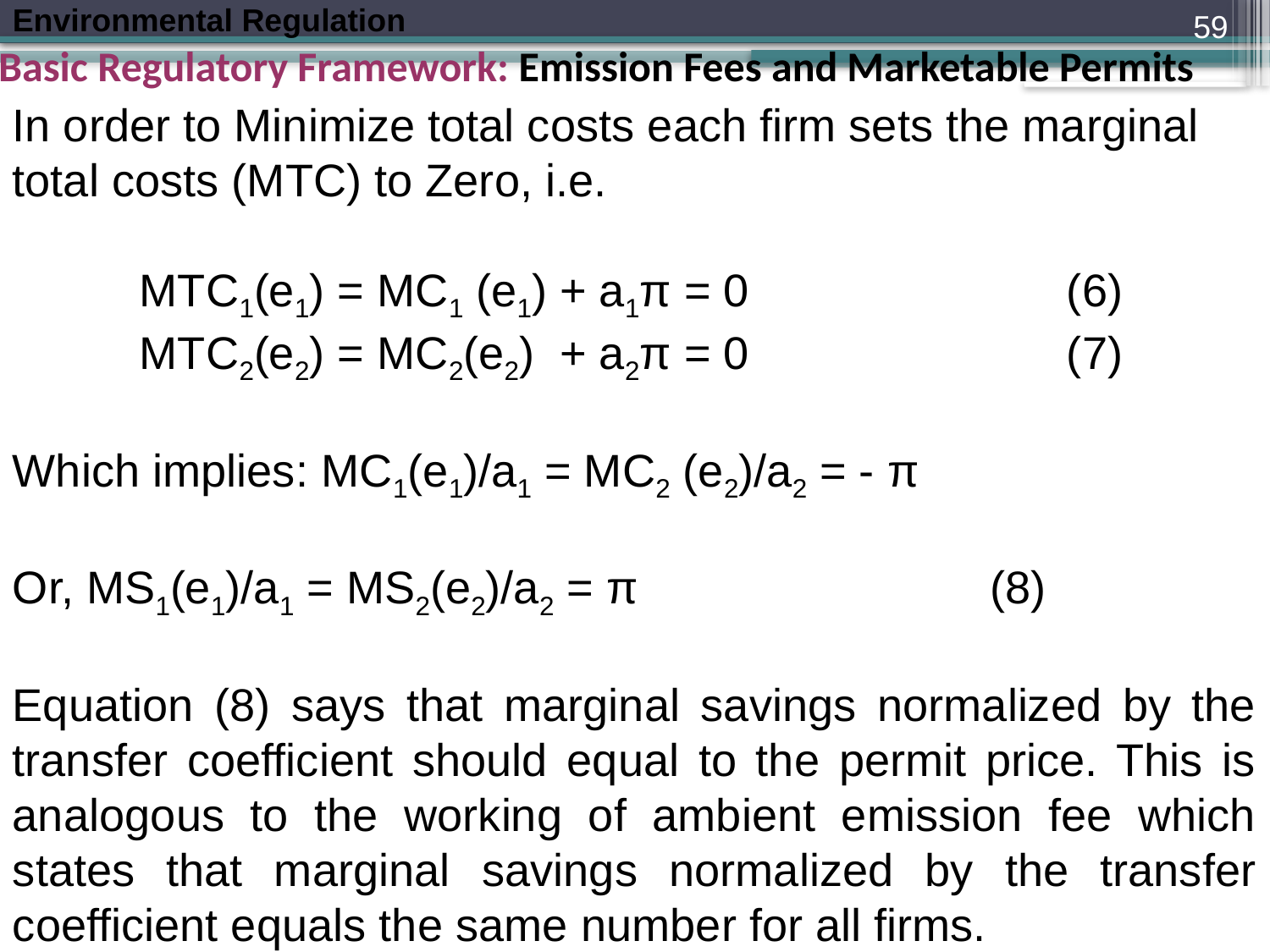

59
Basic Regulatory Framework: Emission Fees and Marketable Permits
In order to Minimize total costs each firm sets the marginal total costs (MTC) to Zero, i.e.

	MTC1(e1) = MC1 (e1) + a1π = 0                         (6)
	MTC2(e2) = MC2(e2)  + a2π = 0                         (7)

Which implies: MC1(e1)/a1 = MC2 (e2)/a2 = - π

Or, MS1(e1)/a1 = MS2(e2)/a2 = π		                 (8)

Equation (8) says that marginal savings normalized by the transfer coefficient should equal to the permit price. This is analogous to the working of ambient emission fee which states that marginal savings normalized by the transfer coefficient equals the same number for all firms.